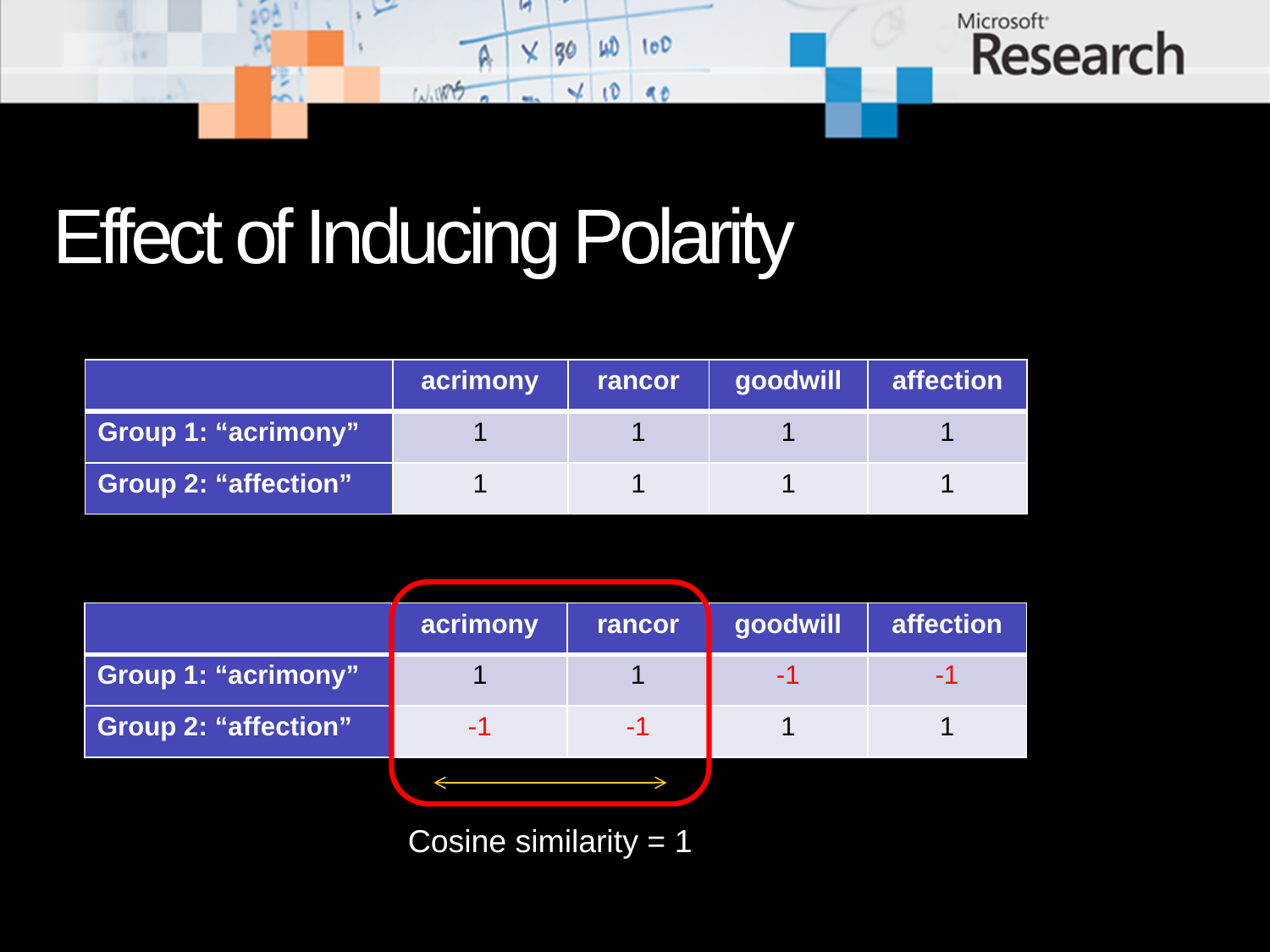

# Effect of Inducing Polarity
|  | acrimony | rancor | goodwill | affection |
| --- | --- | --- | --- | --- |
| Group 1: “acrimony” | 1 | 1 | 1 | 1 |
| Group 2: “affection” | 1 | 1 | 1 | 1 |

Cosine similarity = 1
|  | acrimony | rancor | goodwill | affection |
| --- | --- | --- | --- | --- |
| Group 1: “acrimony” | 1 | 1 | -1 | -1 |
| Group 2: “affection” | -1 | -1 | 1 | 1 |